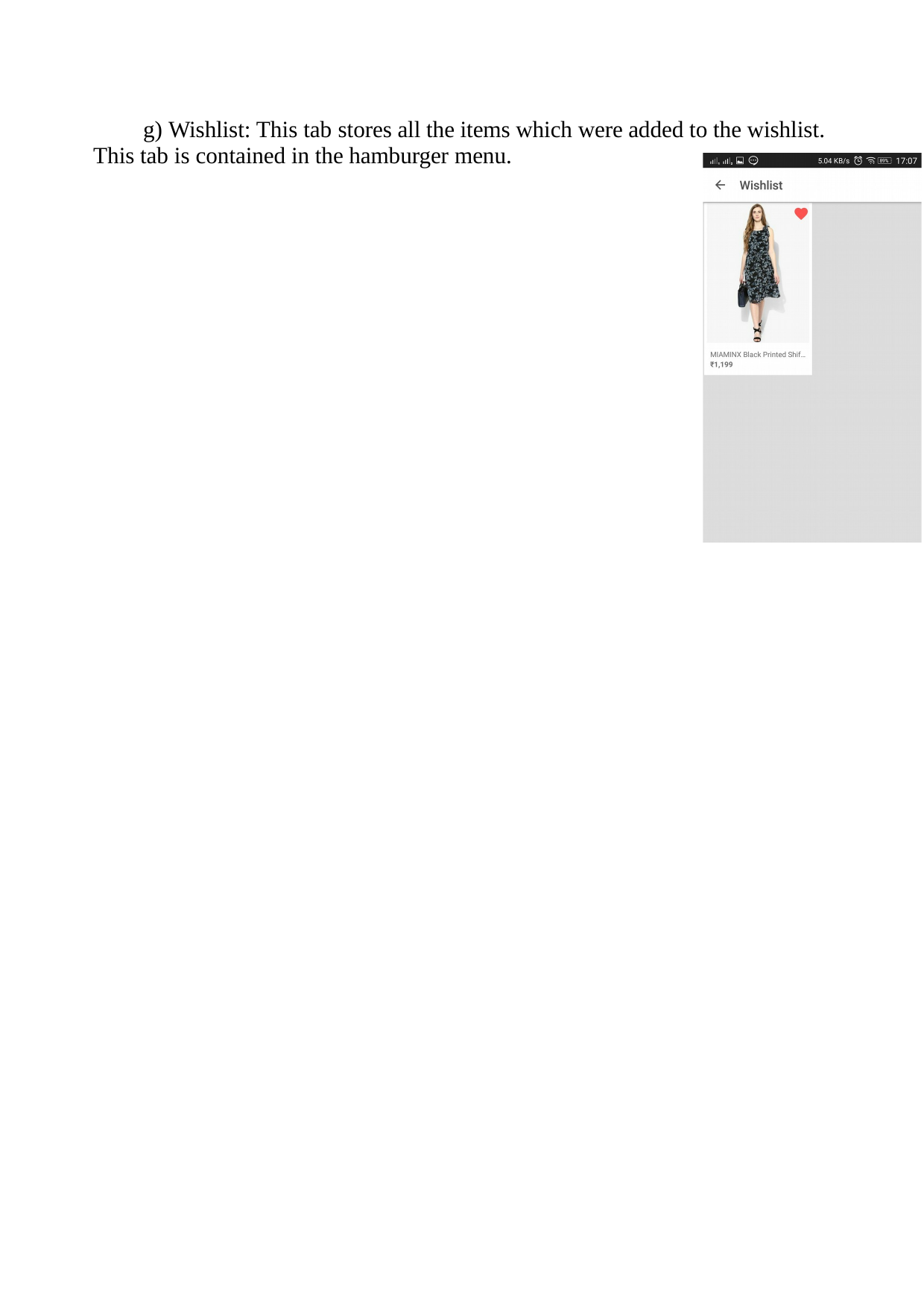

g) Wishlist: This tab stores all the items which were added to the wishlist.  This tab is contained in the hamburger menu.